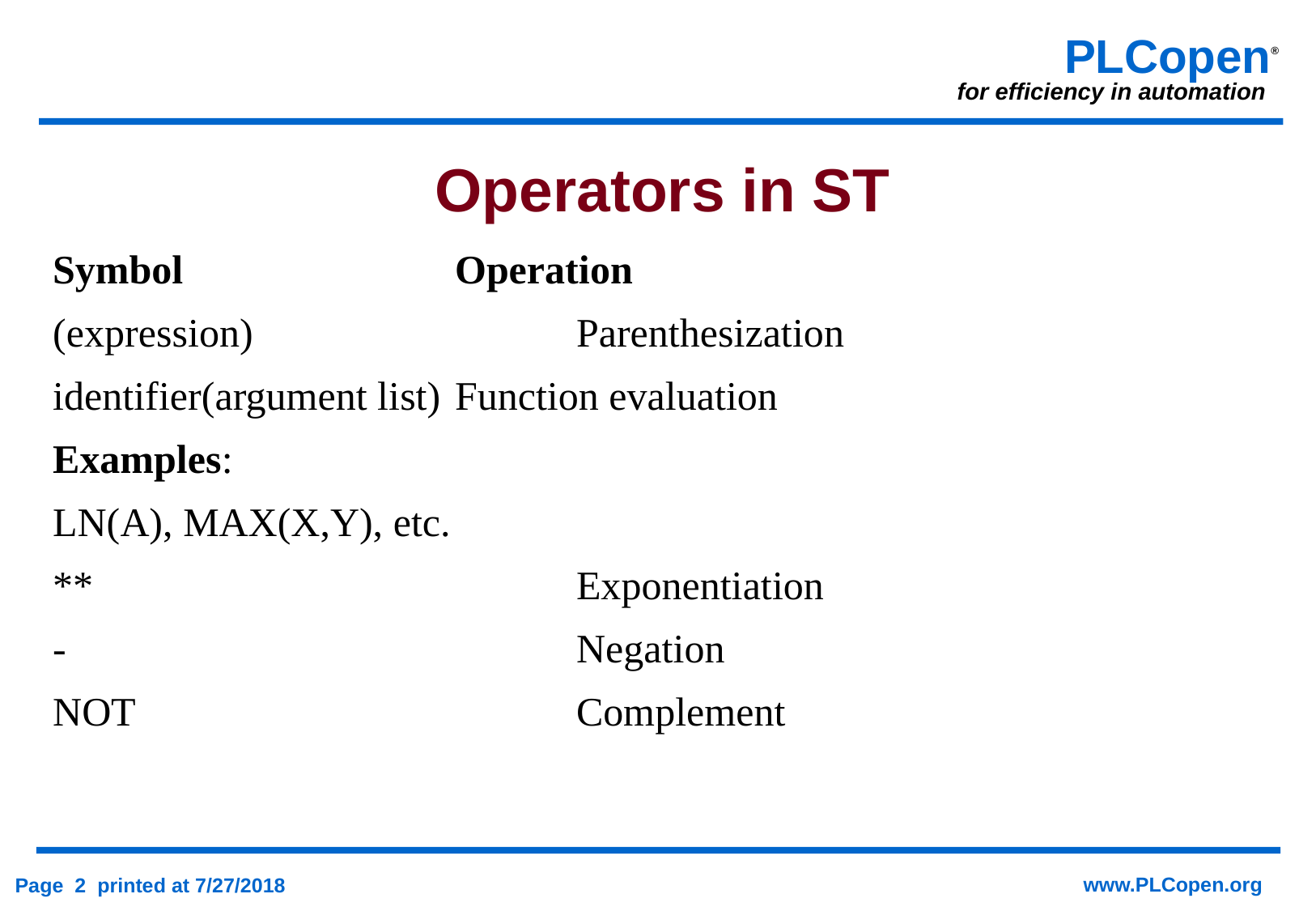

# Operators in ST
Symbol			Operation
(expression)			Parenthesization
identifier(argument list)	Function evaluation
Examples:
LN(A), MAX(X,Y), etc.
**				Exponentiation
-					Negation
NOT				Complement
